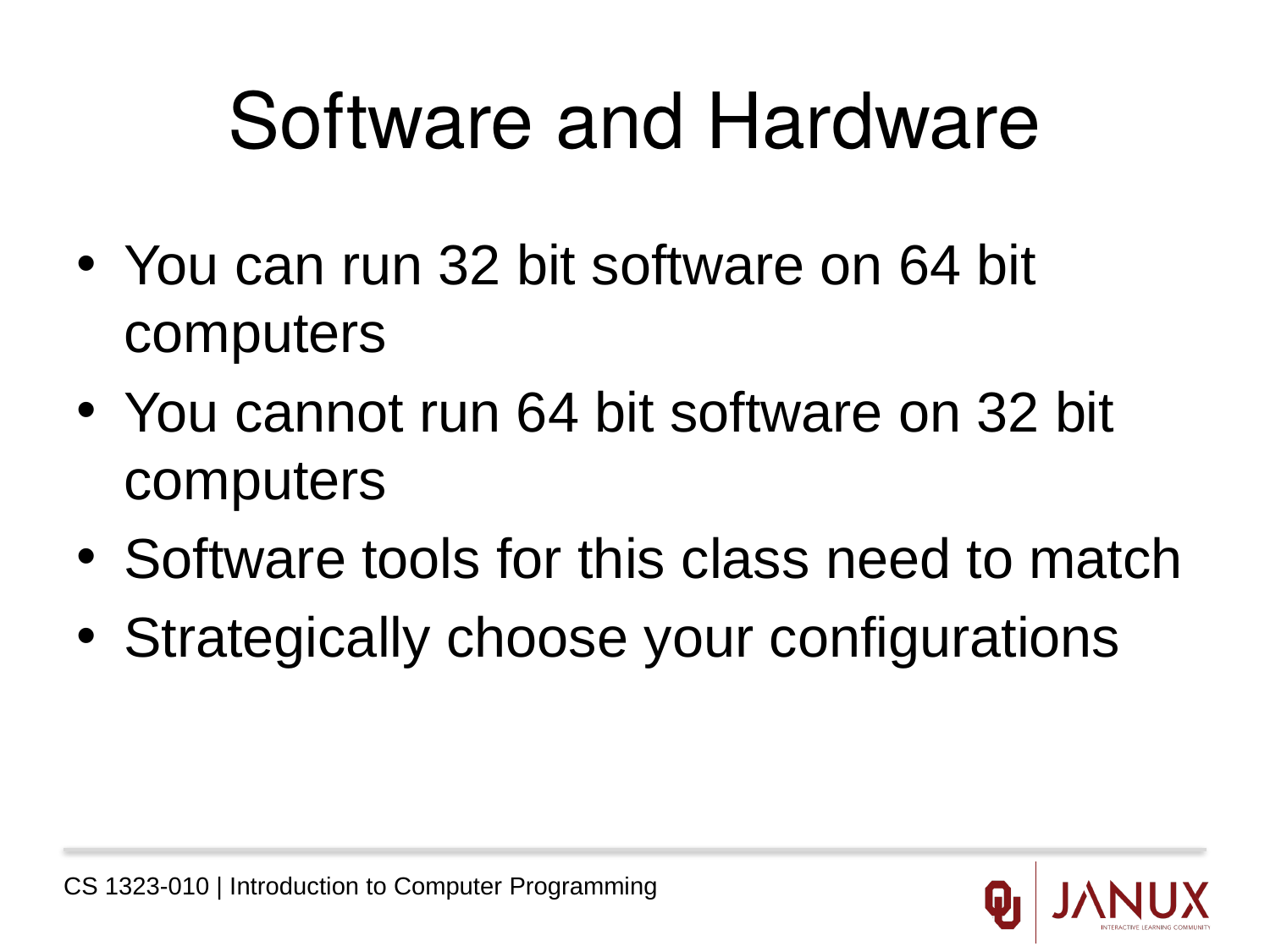

# Software and Hardware
You can run 32 bit software on 64 bit computers
You cannot run 64 bit software on 32 bit computers
Software tools for this class need to match
Strategically choose your configurations